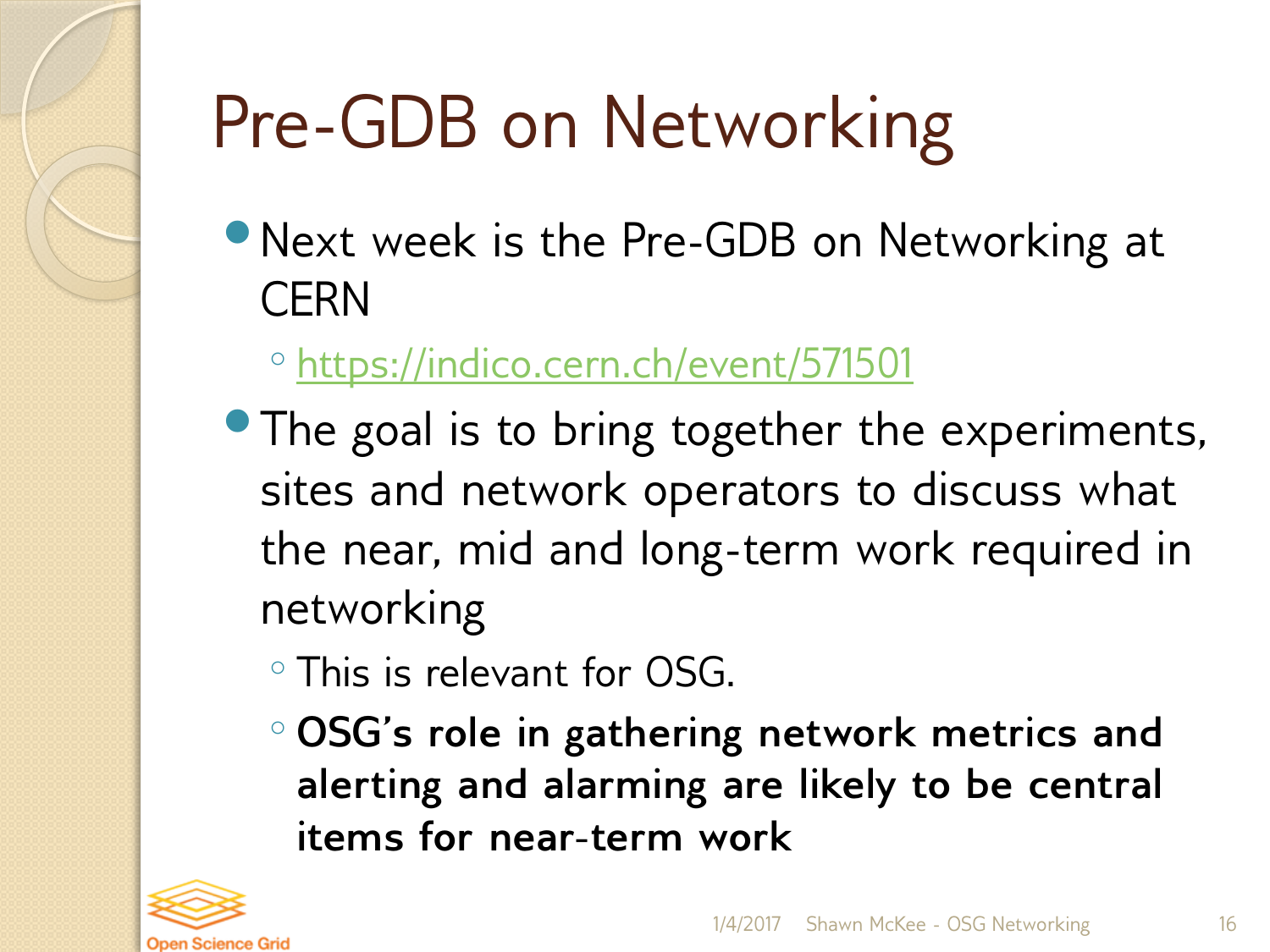

# Pre-GDB on Networking
Next week is the Pre-GDB on Networking at CERN
https://indico.cern.ch/event/571501
The goal is to bring together the experiments, sites and network operators to discuss what the near, mid and long-term work required in networking
This is relevant for OSG.
OSG’s role in gathering network metrics and alerting and alarming are likely to be central items for near-term work
1/4/2017
Shawn McKee - OSG Networking
16